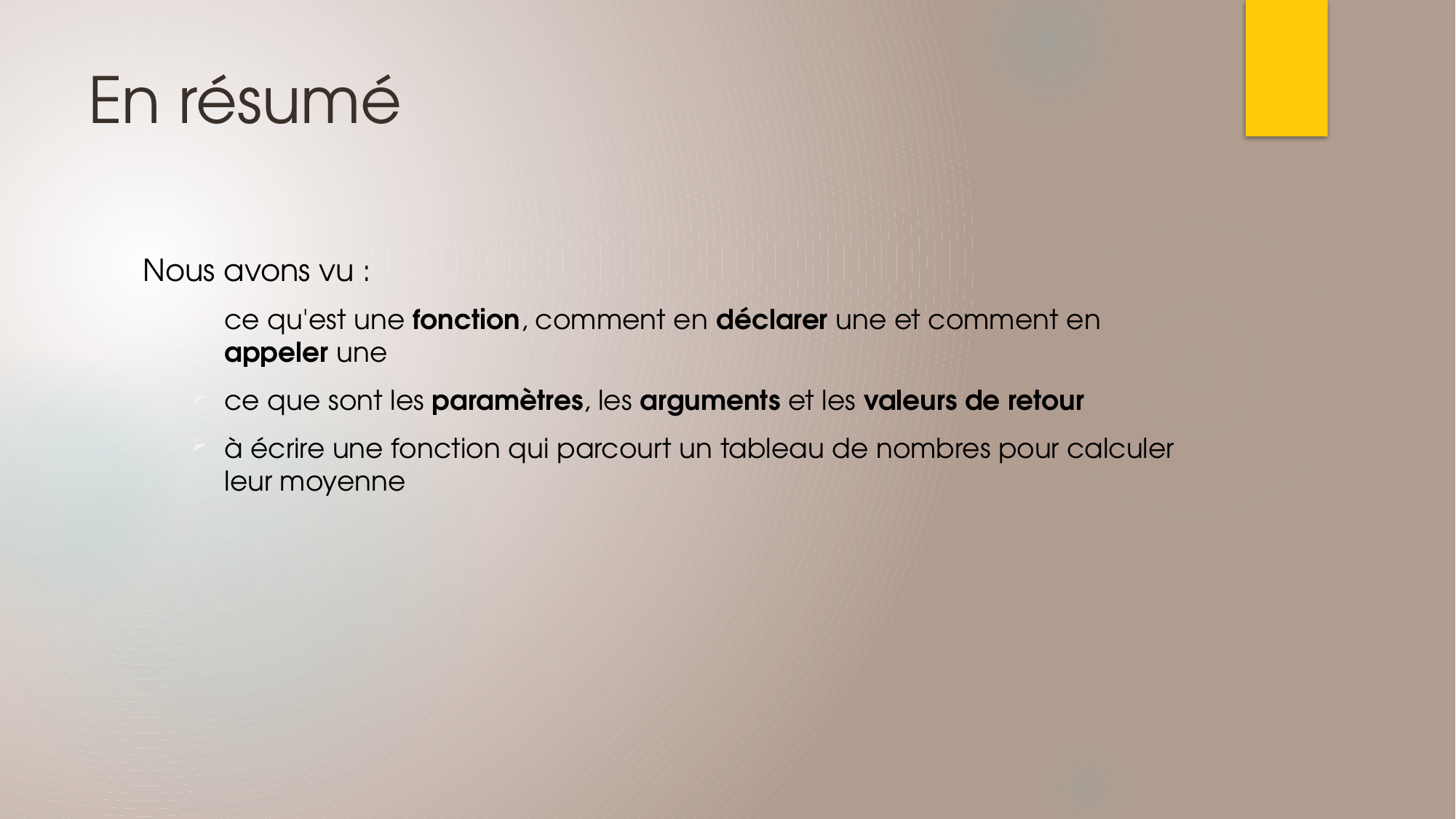

# En résumé
Nous avons vu :
ce qu'est une fonction, comment en déclarer une et comment en appeler une
ce que sont les paramètres, les arguments et les valeurs de retour
à écrire une fonction qui parcourt un tableau de nombres pour calculer leur moyenne